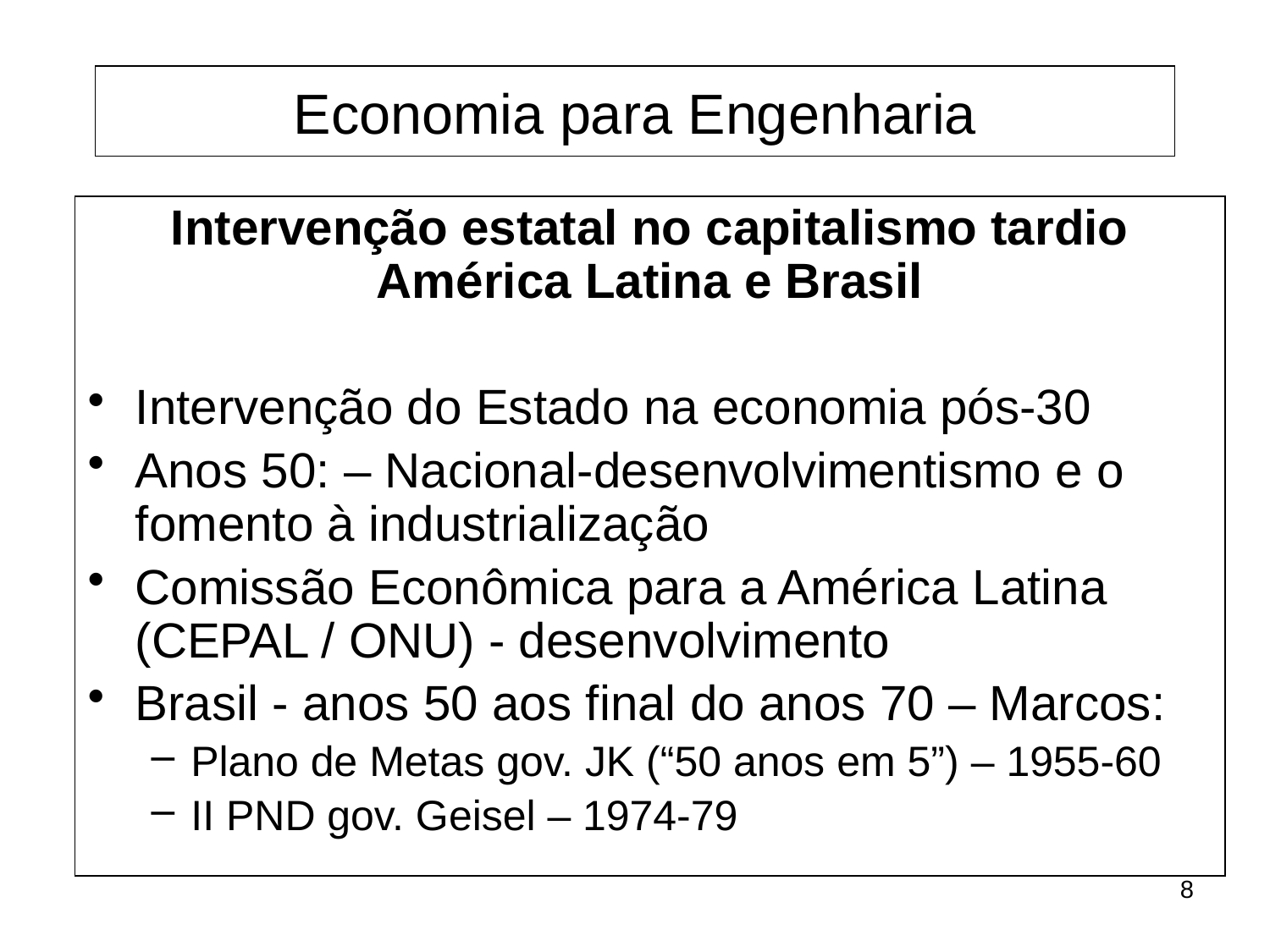

Economia para Engenharia
Intervenção estatal no capitalismo tardio América Latina e Brasil

Intervenção do Estado na economia pós-30
Anos 50: – Nacional-desenvolvimentismo e o  fomento à industrialização
Comissão Econômica para a América Latina (CEPAL / ONU) - desenvolvimento
Brasil - anos 50 aos final do anos 70 – Marcos:
Plano de Metas gov. JK (“50 anos em 5”) – 1955-60
II PND gov. Geisel – 1974-79

8